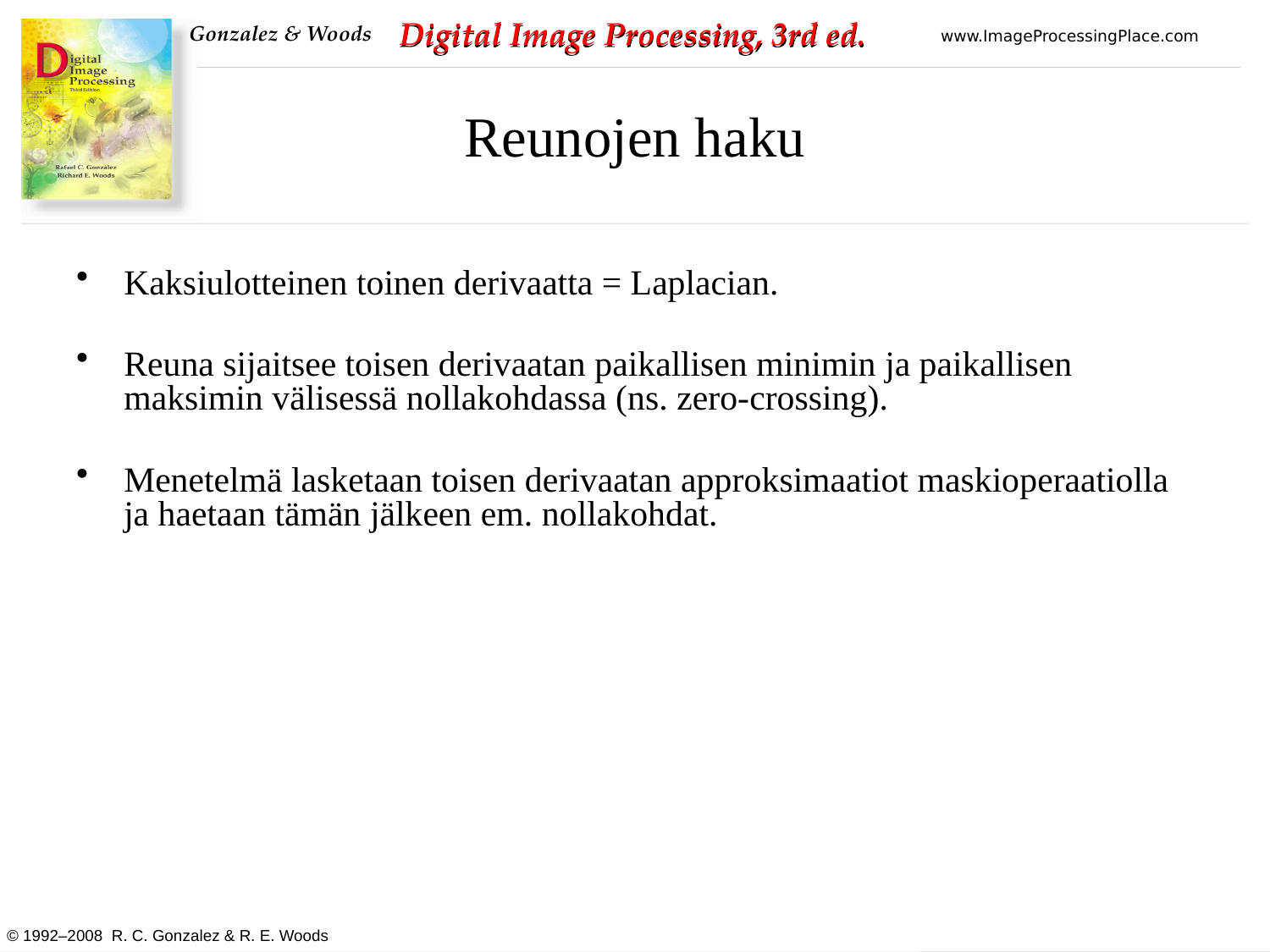

# Reunojen haku
Kaksiulotteinen toinen derivaatta = Laplacian.

Reuna sijaitsee toisen derivaatan paikallisen minimin ja paikallisen maksimin välisessä nollakohdassa (ns. zero-crossing).

Menetelmä lasketaan toisen derivaatan approksimaatiot maskioperaatiolla ja haetaan tämän jälkeen em. nollakohdat.